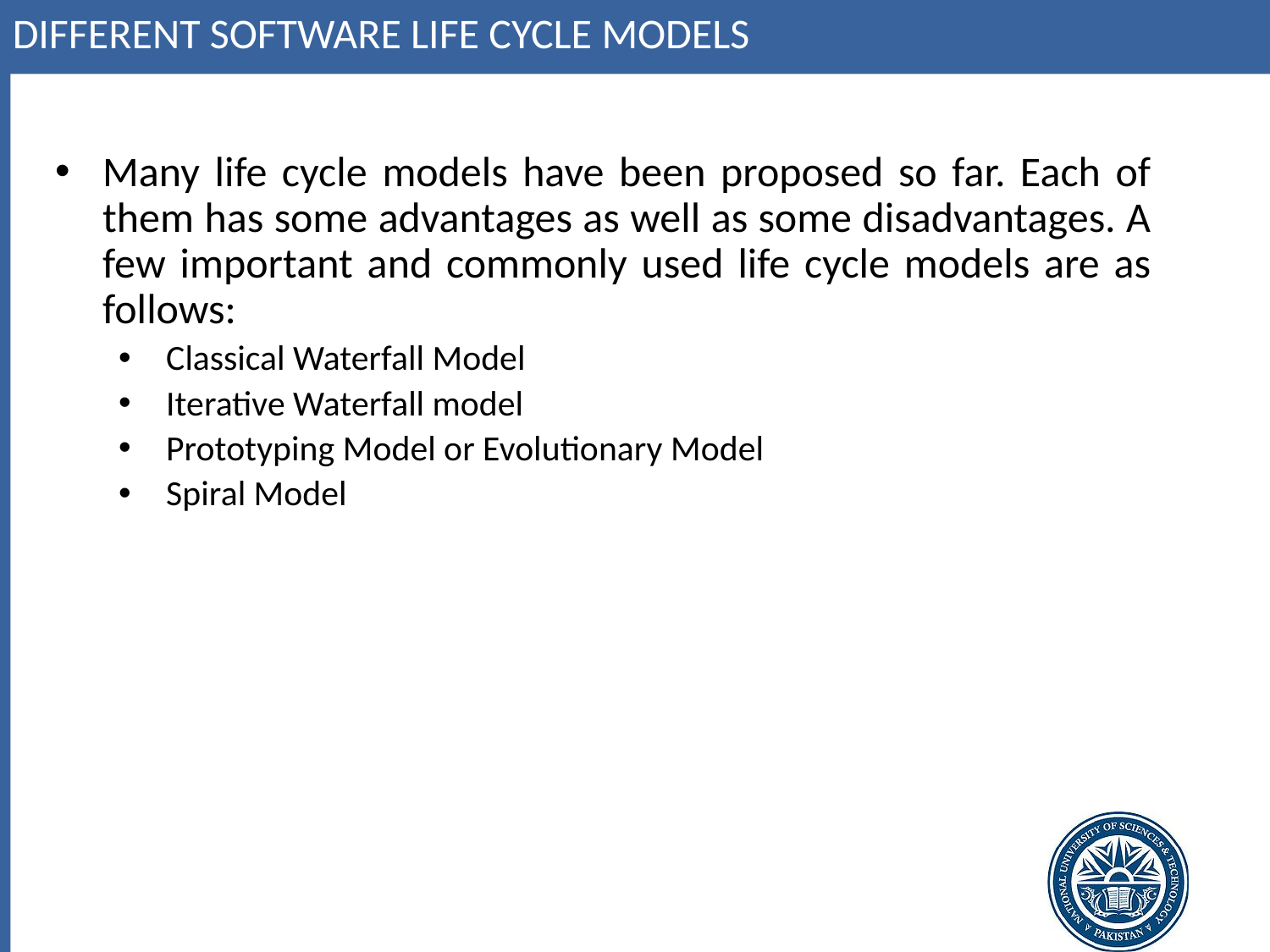

# Different software life cycle models

Many life cycle models have been proposed so far. Each of them has some advantages as well as some disadvantages. A few important and commonly used life cycle models are as follows:
Classical Waterfall Model
Iterative Waterfall model
Prototyping Model or Evolutionary Model
Spiral Model